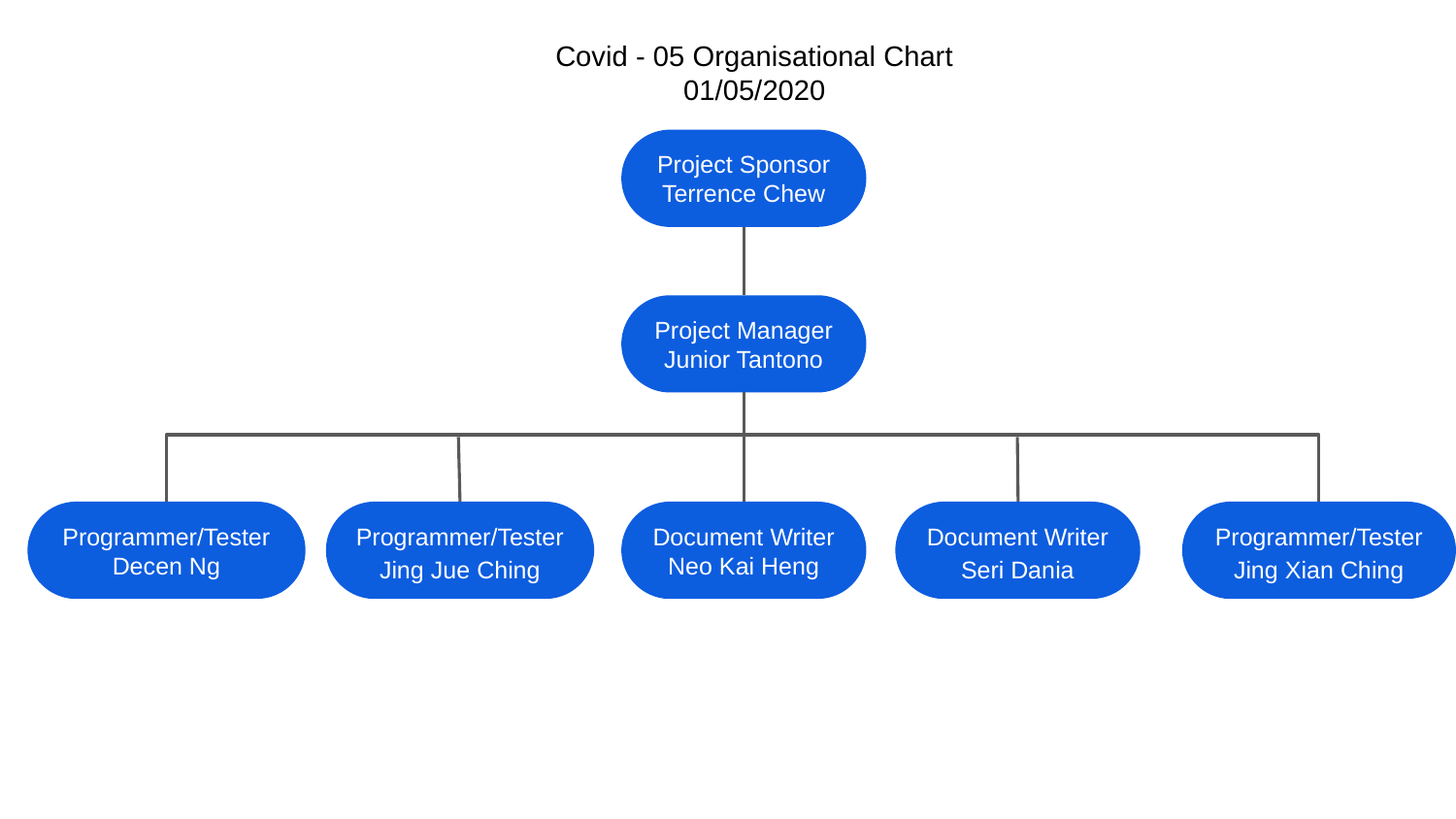

Covid - 05 Organisational Chart
01/05/2020
Project Sponsor
Terrence Chew
Project Manager
Junior Tantono
Programmer/Tester
Decen Ng
Programmer/Tester
Jing Jue Ching
Programmer/Tester
Jing Xian Ching
Document Writer
Neo Kai Heng
Document Writer
Seri Dania